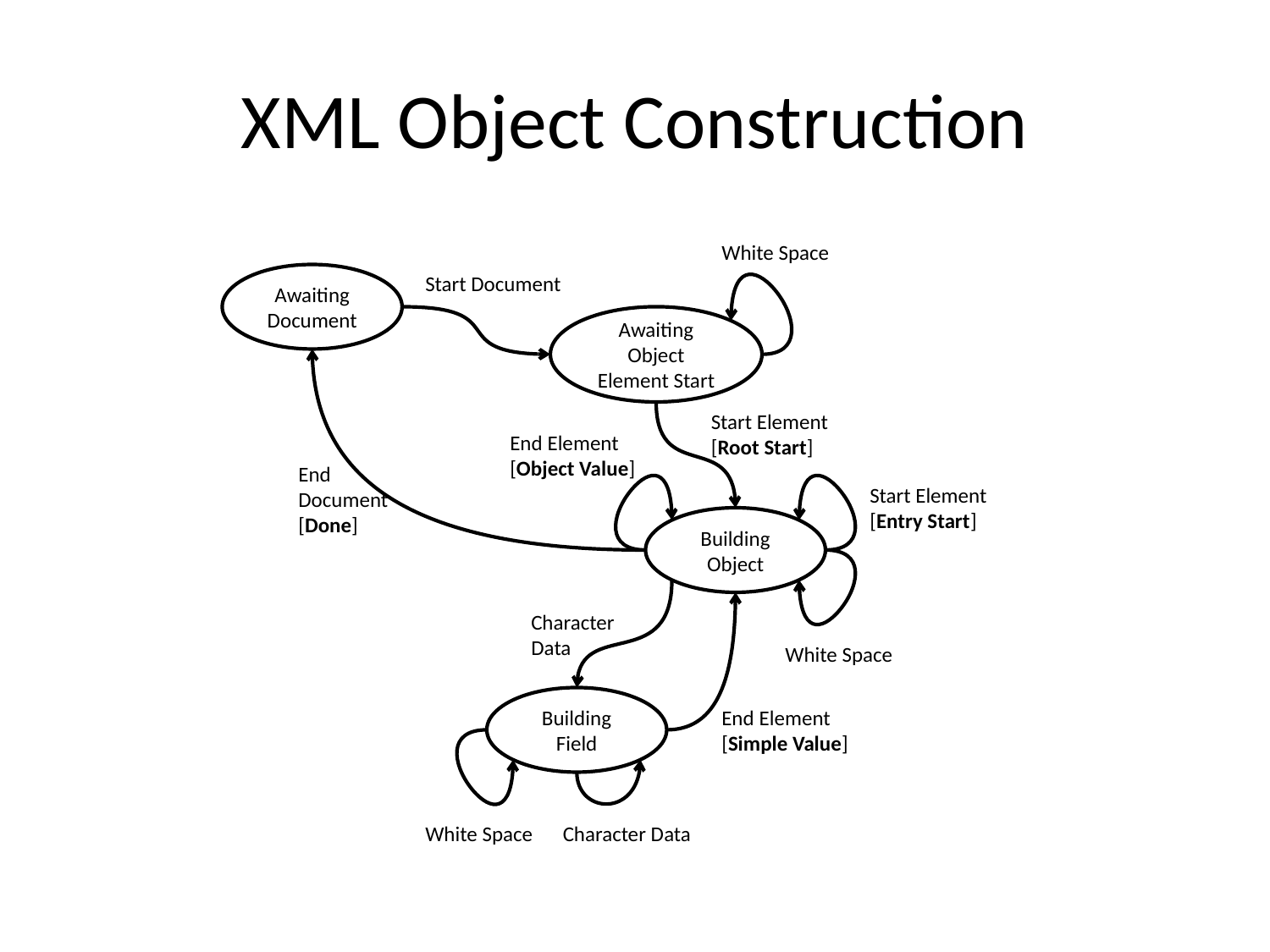

# XML Object Construction
White Space
Awaiting Document
Start Document
Awaiting Object Element Start
Start Element
[Root Start]
End Element
[Object Value]
End Document
[Done]
Start Element
[Entry Start]
Building Object
Character Data
White Space
Building Field
End Element
[Simple Value]
White Space
Character Data